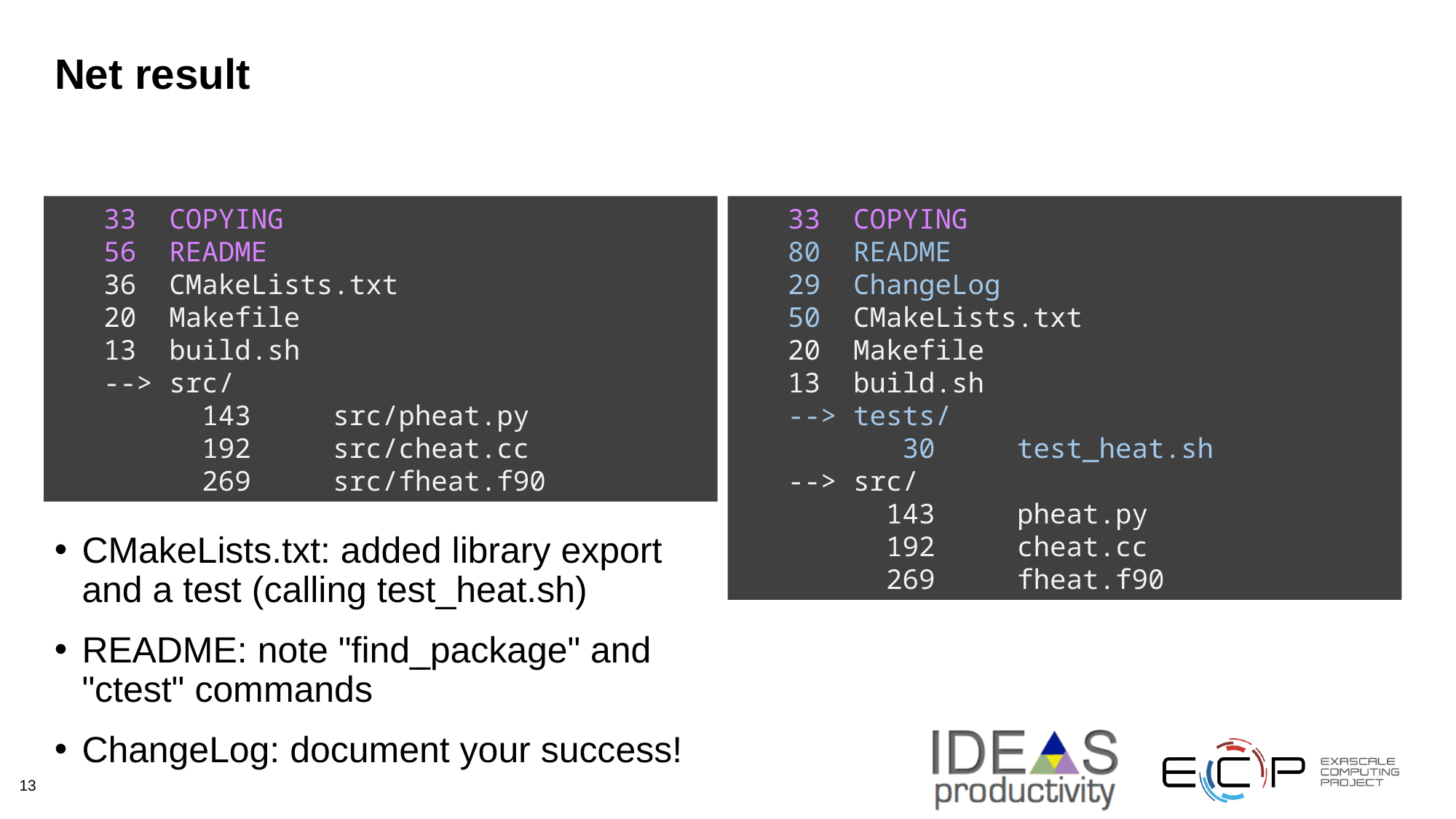

# Net result
   33  COPYING
   56  README
   36  CMakeLists.txt
   20  Makefile
   13  build.sh
   --> src/
         143     src/pheat.py
         192     src/cheat.cc
         269     src/fheat.f90
   33  COPYING
   80  README
   29  ChangeLog
   50  CMakeLists.txt
   20  Makefile
   13  build.sh
   --> tests/
          30     test_heat.sh
   --> src/
         143     pheat.py
         192     cheat.cc
         269     fheat.f90
CMakeLists.txt: added library export and a test (calling test_heat.sh)
README: note "find_package" and "ctest" commands
ChangeLog: document your success!